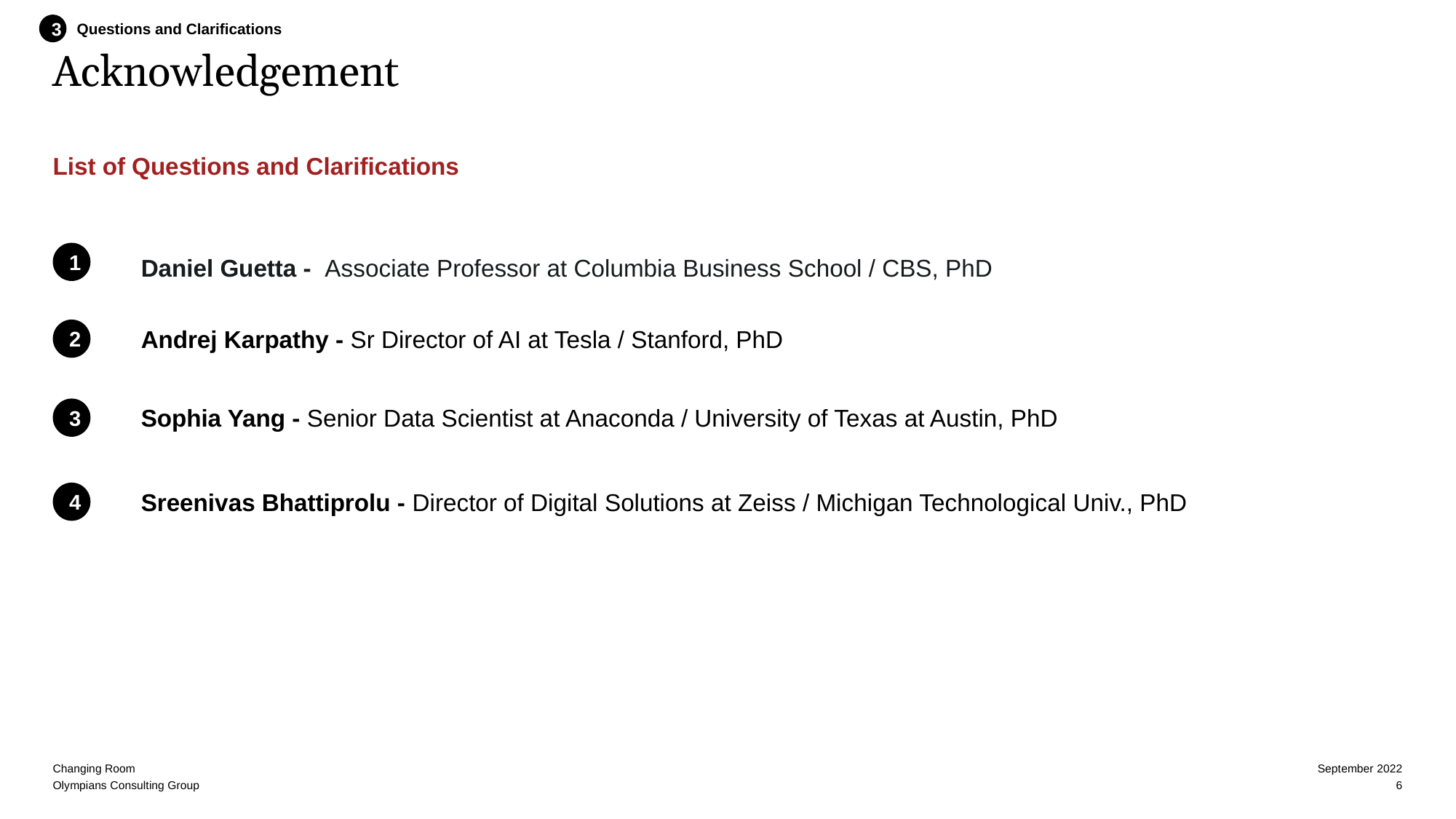

Questions and Clarifications
3
# Acknowledgement
List of Questions and Clarifications
1
Daniel Guetta -  Associate Professor at Columbia Business School / CBS, PhD
Andrej Karpathy - Sr Director of AI at Tesla / Stanford, PhD
2
Sophia Yang - Senior Data Scientist at Anaconda / University of Texas at Austin, PhD
3
Sreenivas Bhattiprolu - Director of Digital Solutions at Zeiss / Michigan Technological Univ., PhD
4
Changing Room
September 2022
Olympians Consulting Group
6